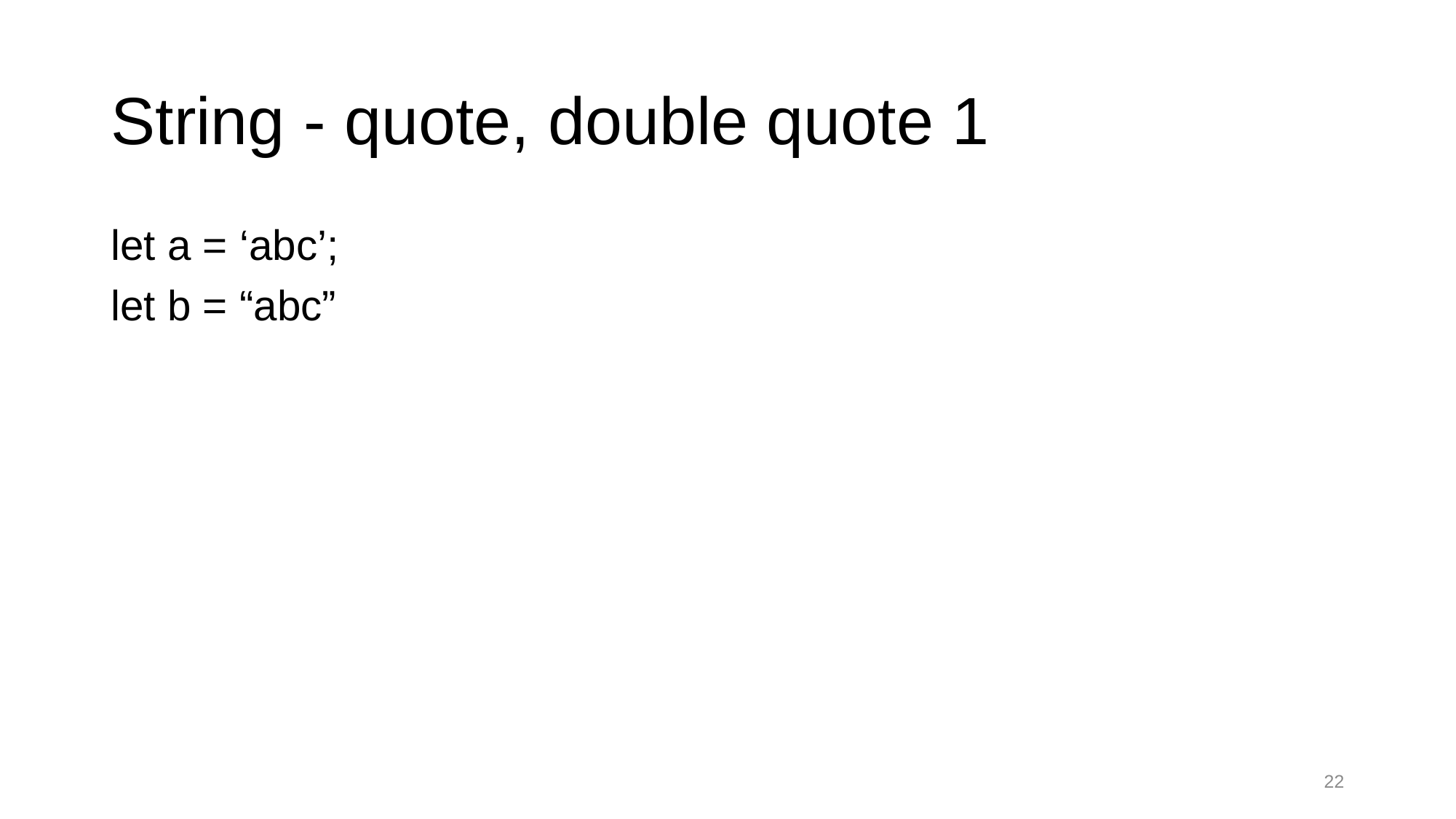

# String - quote, double quote 1
let a = ‘abc’;
let b = “abc”

22